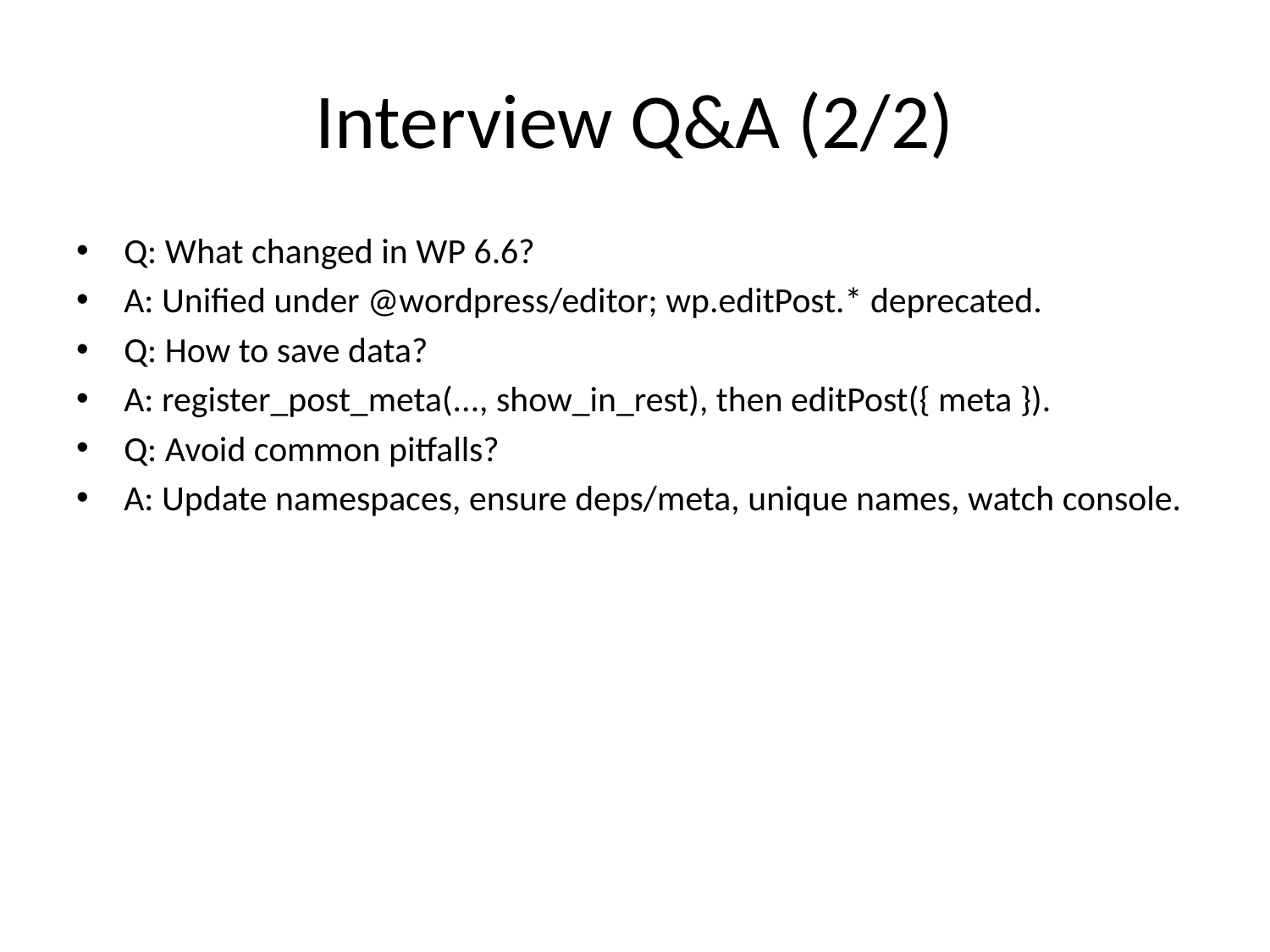

# Interview Q&A (2/2)
Q: What changed in WP 6.6?
A: Unified under @wordpress/editor; wp.editPost.* deprecated.
Q: How to save data?
A: register_post_meta(..., show_in_rest), then editPost({ meta }).
Q: Avoid common pitfalls?
A: Update namespaces, ensure deps/meta, unique names, watch console.